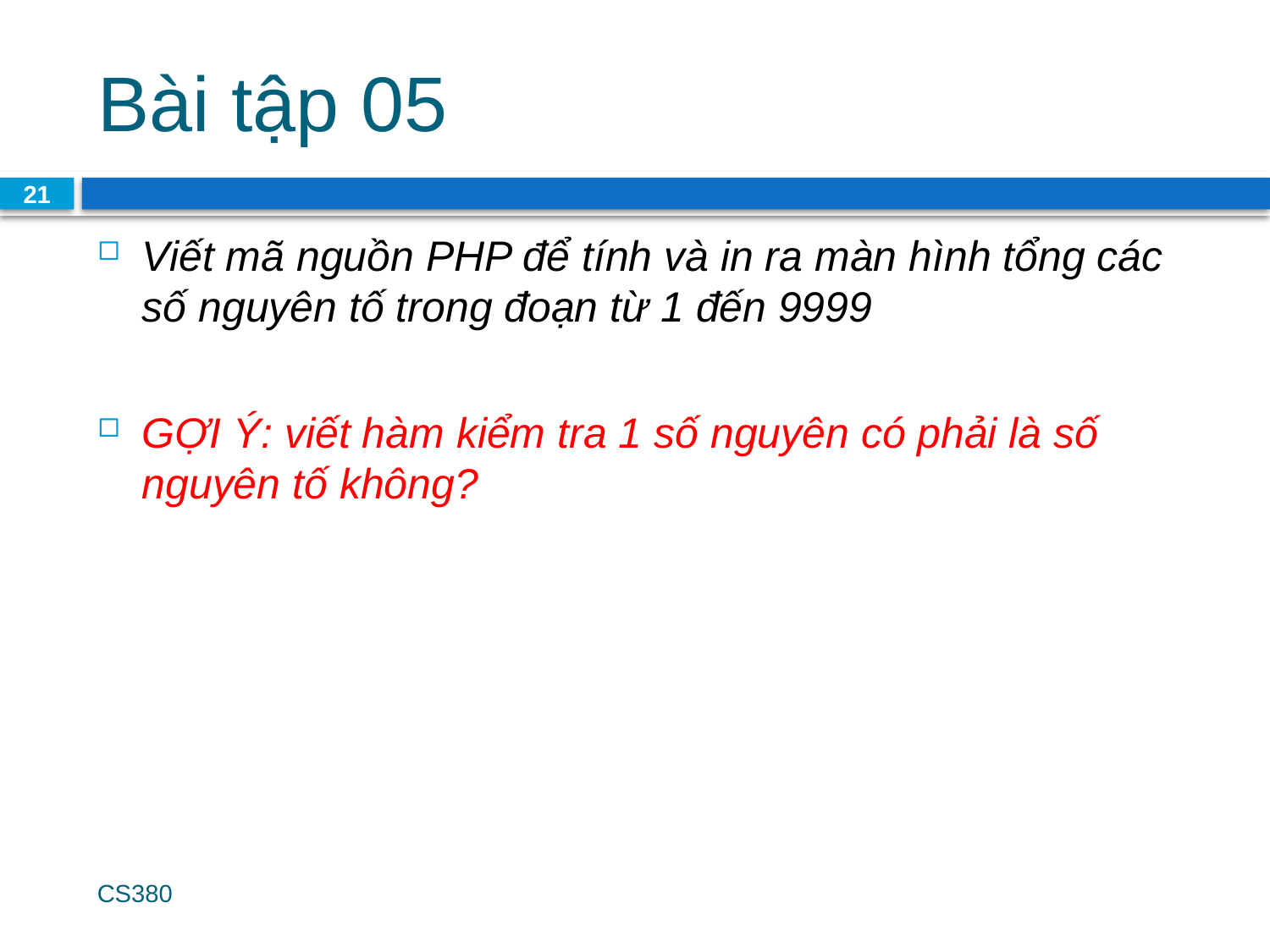

# Bài tập 05
21
Viết mã nguồn PHP để tính và in ra màn hình tổng các số nguyên tố trong đoạn từ 1 đến 9999

GỢI Ý: viết hàm kiểm tra 1 số nguyên có phải là số nguyên tố không?
CS380